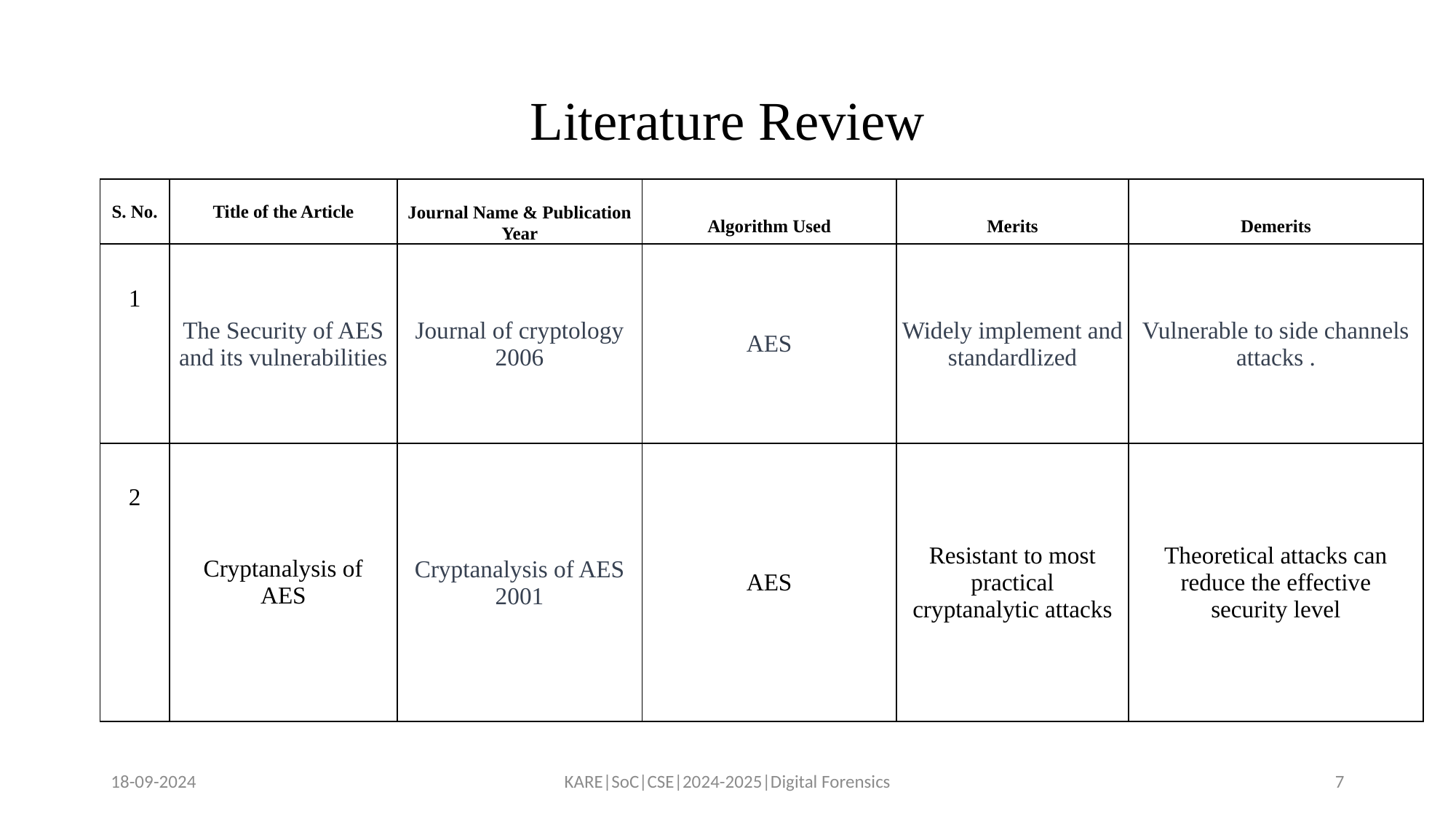

# Literature Review
| S. No. | Title of the Article | Journal Name & Publication Year | Algorithm Used | Merits | Demerits |
| --- | --- | --- | --- | --- | --- |
| 1 | The Security of AES and its vulnerabilities | Journal of cryptology 2006 | AES | Widely implement and standardlized | Vulnerable to side channels attacks . |
| 2 | Cryptanalysis of AES | Cryptanalysis of AES 2001 | AES | Resistant to most practical cryptanalytic attacks | Theoretical attacks can reduce the effective security level |
18-09-2024
KARE|SoC|CSE|2024-2025|Digital Forensics
7